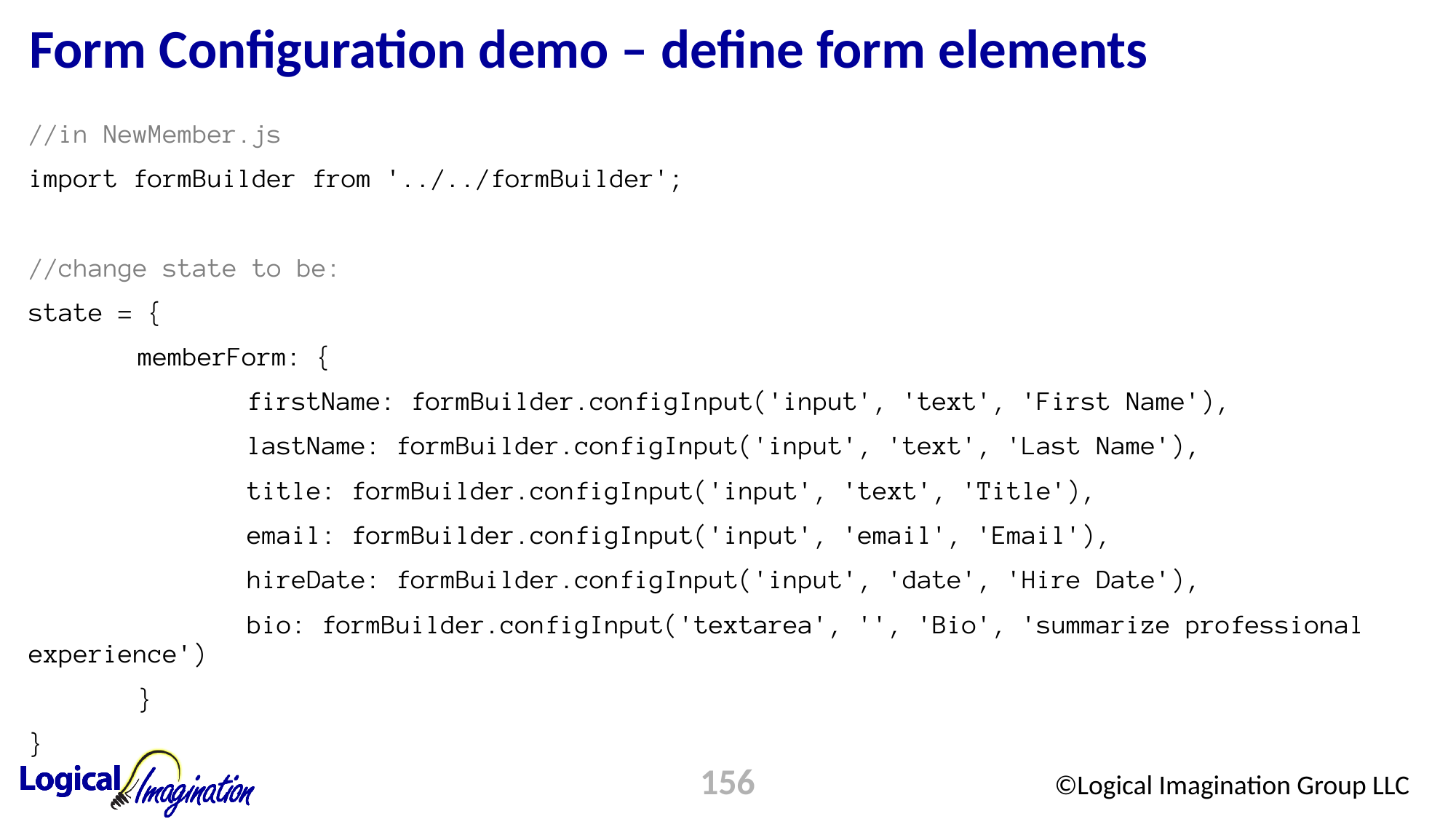

# Form Configuration demo – define form elements
//in NewMember.js
import formBuilder from '../../formBuilder';

//change state to be:
state = {
	memberForm: {
		firstName: formBuilder.configInput('input', 'text', 'First Name'),
		lastName: formBuilder.configInput('input', 'text', 'Last Name'),
		title: formBuilder.configInput('input', 'text', 'Title'),
		email: formBuilder.configInput('input', 'email', 'Email'),
		hireDate: formBuilder.configInput('input', 'date', 'Hire Date'),
		bio: formBuilder.configInput('textarea', '', 'Bio', 'summarize professional experience')
	}
}
156